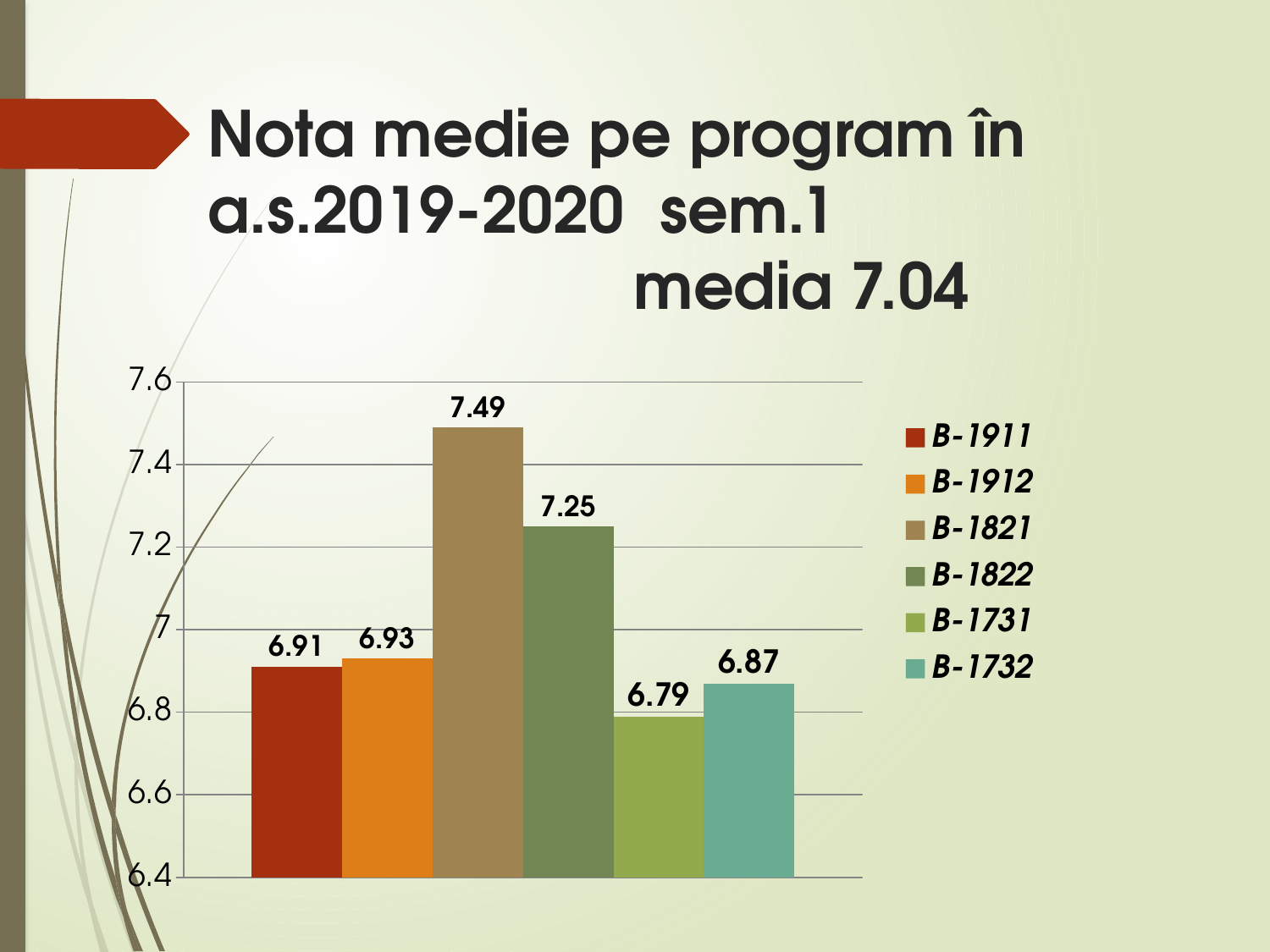

# Nota medie pe program în a.s.2019-2020  sem.1 media 7.04

### Chart

| Category | B-1911 | B-1912 | B-1821 | B-1822 | B-1731 | B-1732 |
|---|---|---|---|---|---|---|
| Nota medie institutie 7,66 | 6.91 | 6.93 | 7.49 | 7.25 | 6.79 | 6.87 |